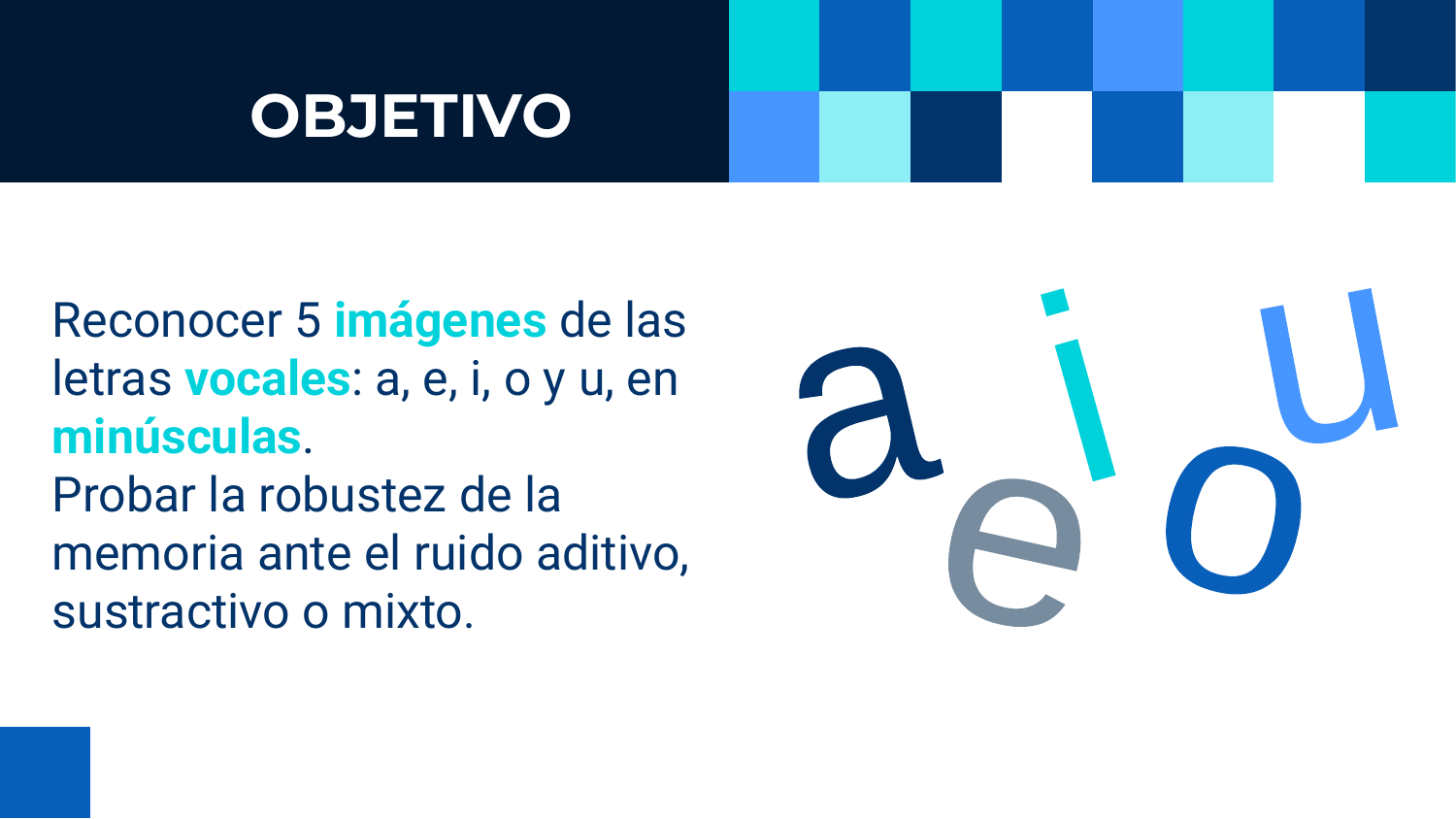

# OBJETIVO
Reconocer 5 imágenes de las letras vocales: a, e, i, o y u, en minúsculas.
Probar la robustez de la memoria ante el ruido aditivo, sustractivo o mixto.
i
u
a
o
e